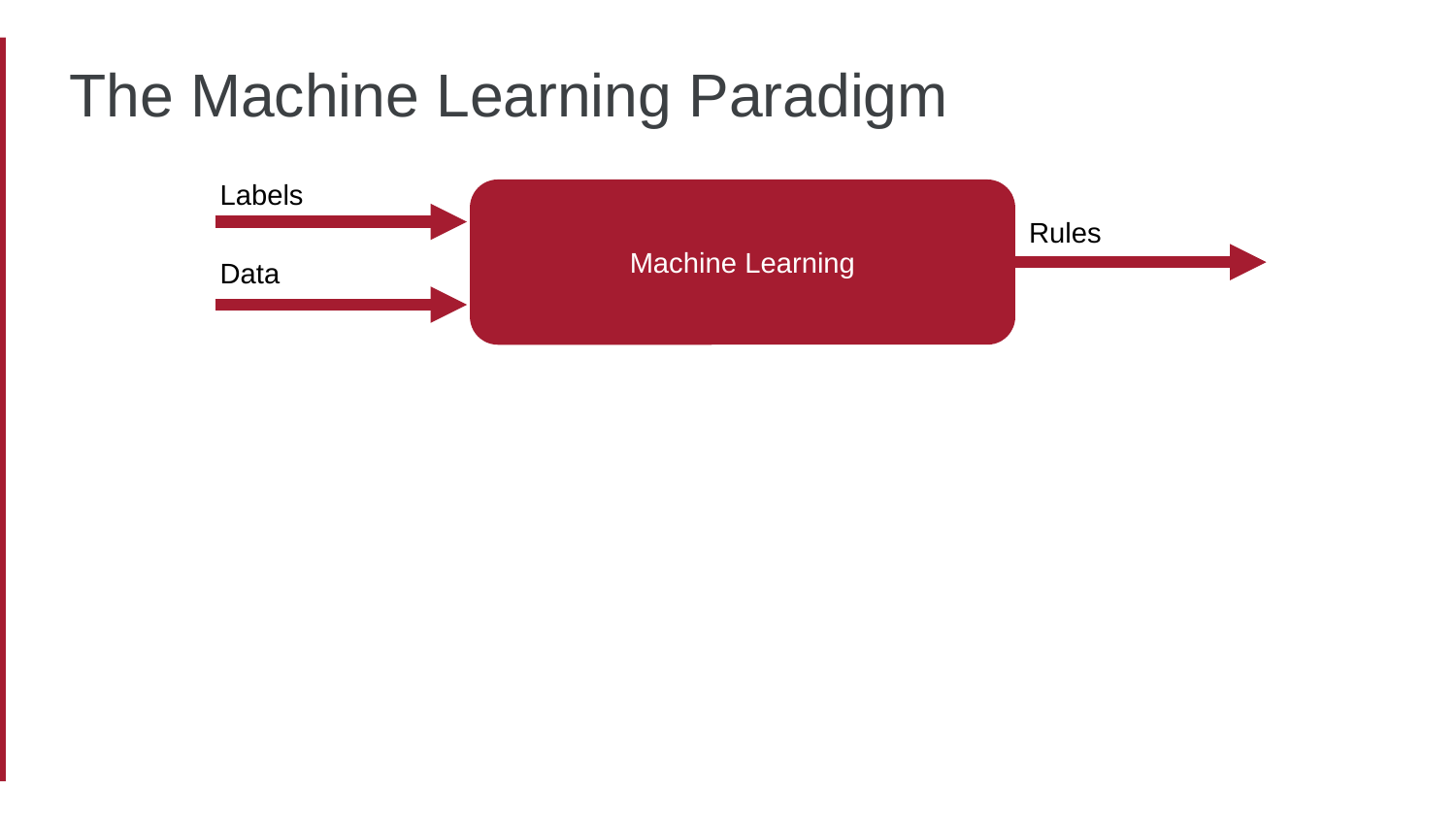

The Machine Learning Paradigm
Labels
Machine Learning
Rules
Data